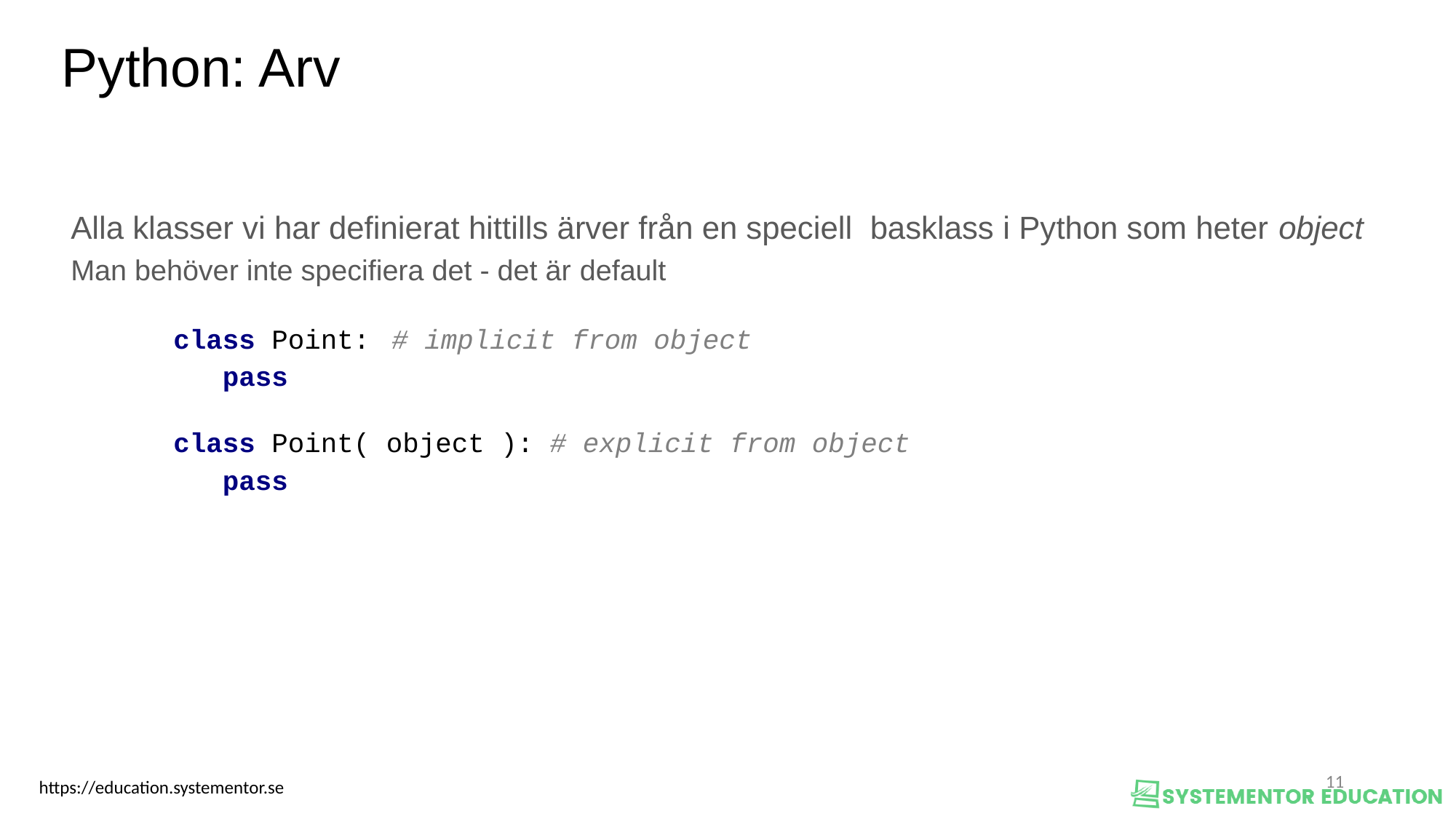

Python: Arv
Alla klasser vi har definierat hittills ärver från en speciell  basklass i Python som heter object
Man behöver inte specifiera det - det är default

class Point:	# implicit from object
pass

class Point( object ): # explicit from object
pass
11